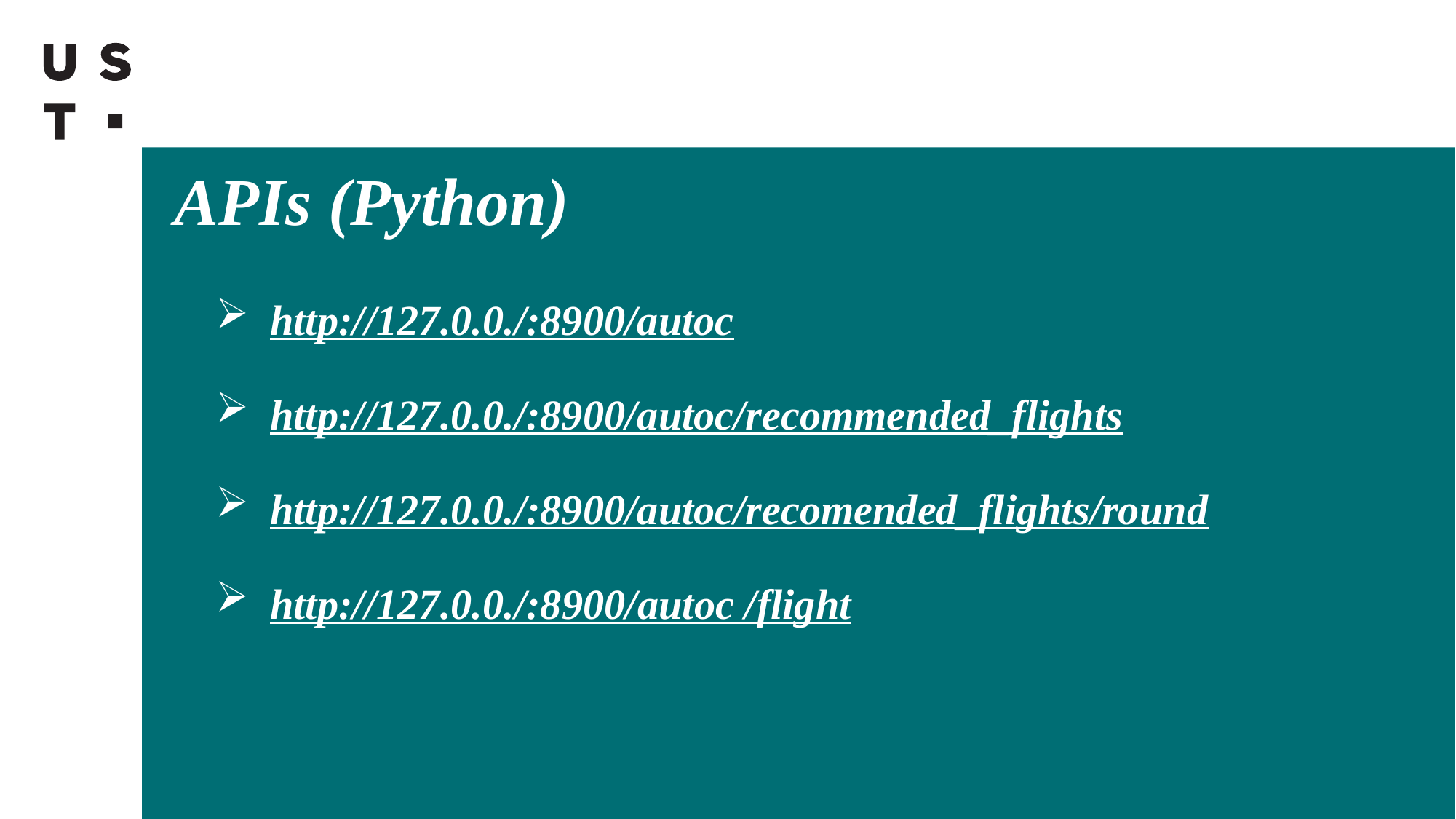

# APIs (Python)
http://127.0.0./:8900/autoc
http://127.0.0./:8900/autoc/recommended_flights
http://127.0.0./:8900/autoc/recomended_flights/round
http://127.0.0./:8900/autoc /flight